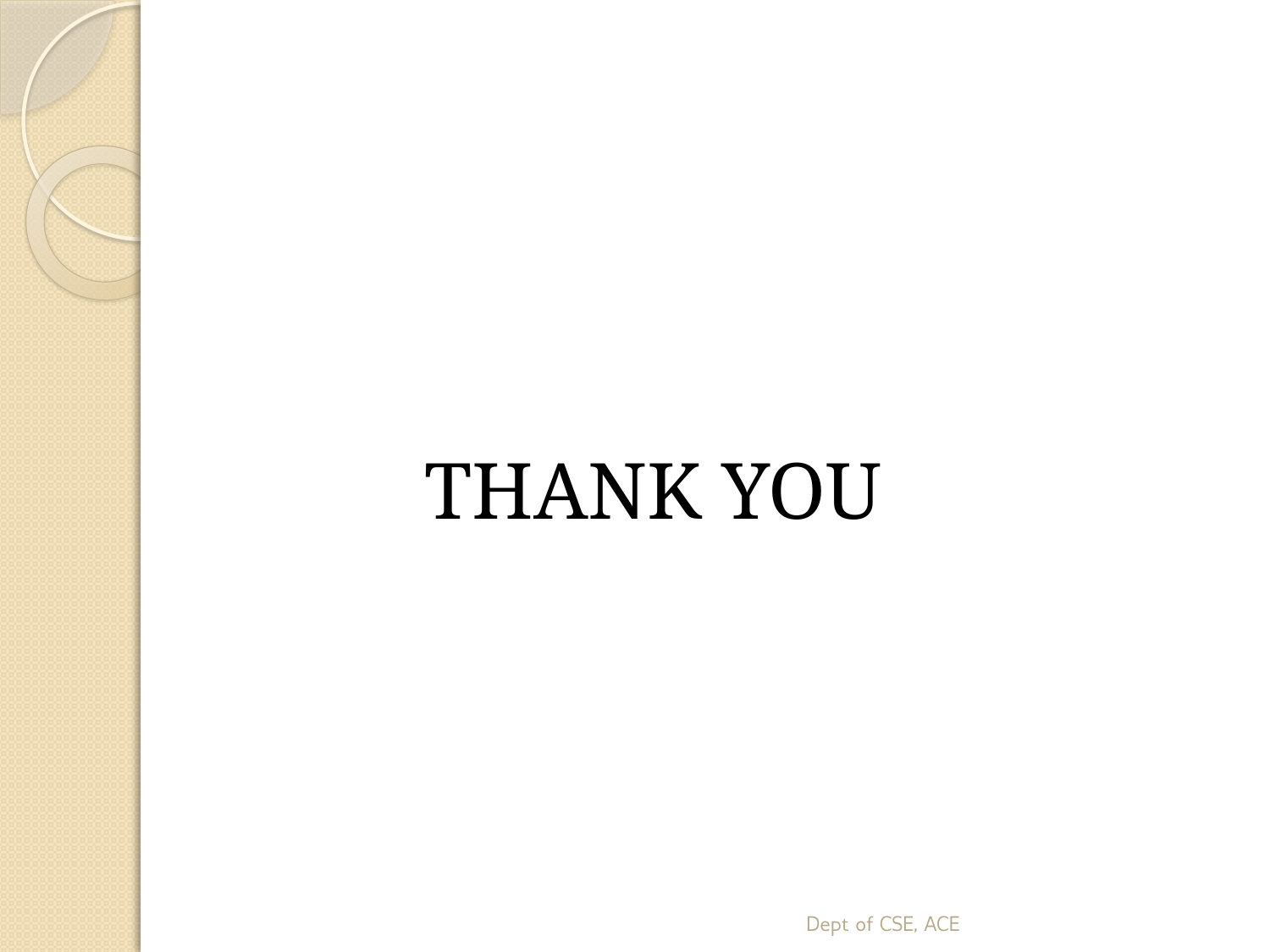

#

          THANK YOU
Dept of CSE, ACE